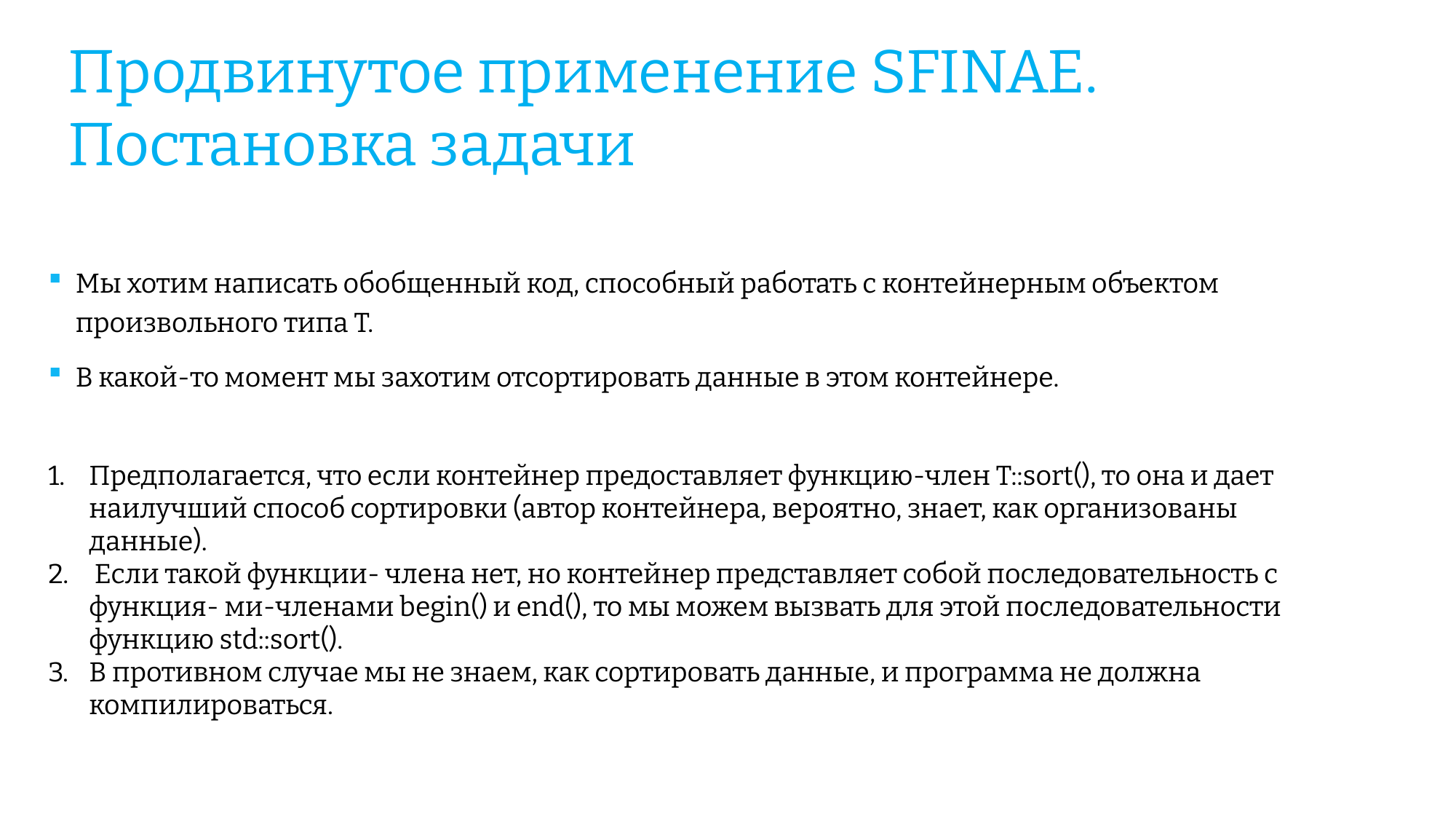

Продвинутое применение SFINAE. Постановка задачи

Мы хотим написать обобщенный код, способный работать с контейнерным объектом произвольного типа Т.
В какой-то момент мы захотим отсортировать данные в этом контейнере.

Предполагается, что если контейнер предоставляет функцию-член T::sort(), то она и дает наилучший способ сортировки (автор контейнера, вероятно, знает, как организованы данные).
 Если такой функции- члена нет, но контейнер представляет собой последовательность с функция- ми-членами begin() и end(), то мы можем вызвать для этой последовательности функцию std::sort().
В противном случае мы не знаем, как сортировать данные, и программа не должна компилироваться.